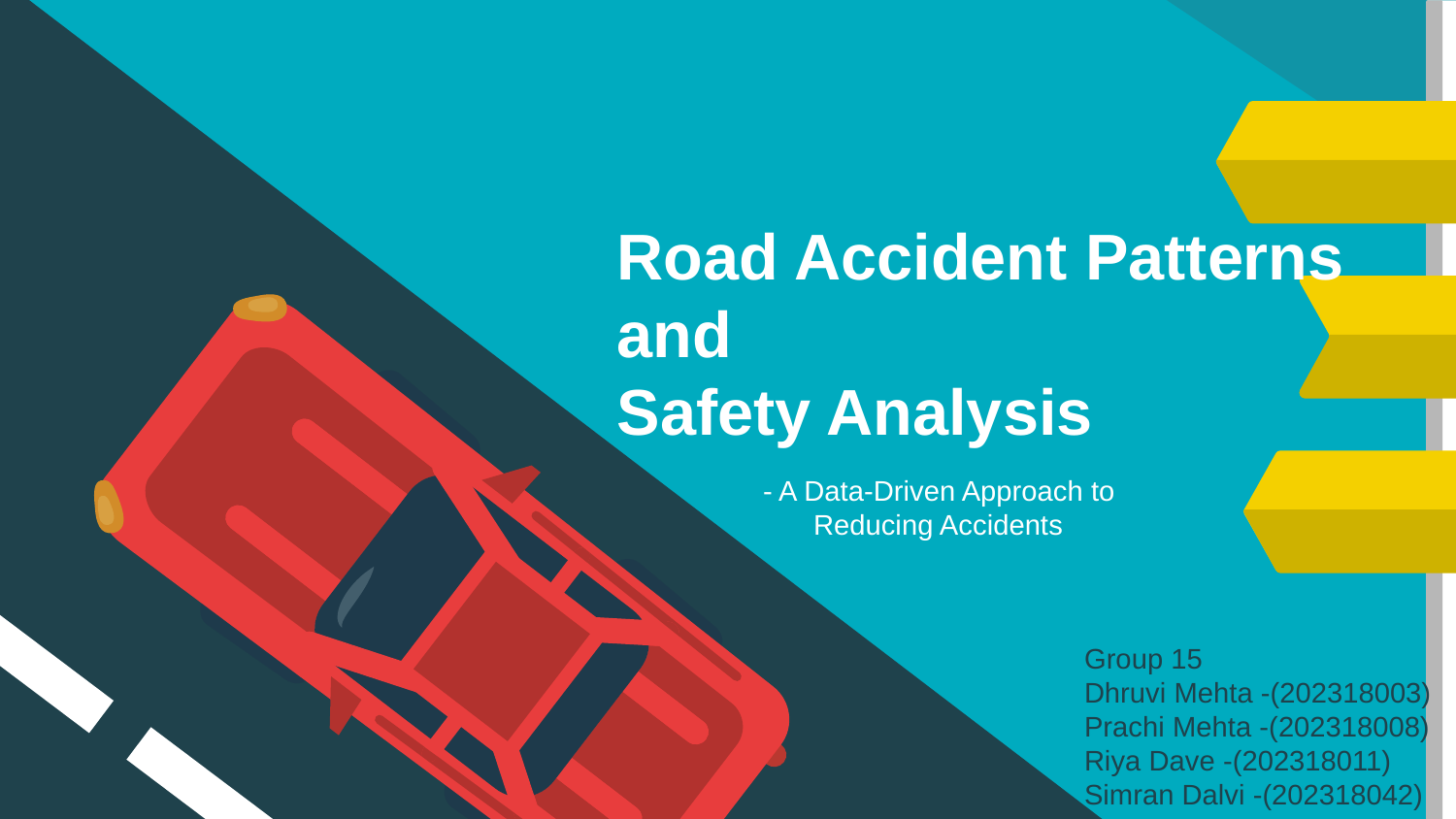

# Road Accident Patterns and Safety Analysis

- A Data-Driven Approach to Reducing Accidents

Group 15
Dhruvi Mehta -(202318003)
Prachi Mehta -(202318008)
Riya Dave -(202318011)
Simran Dalvi -(202318042)